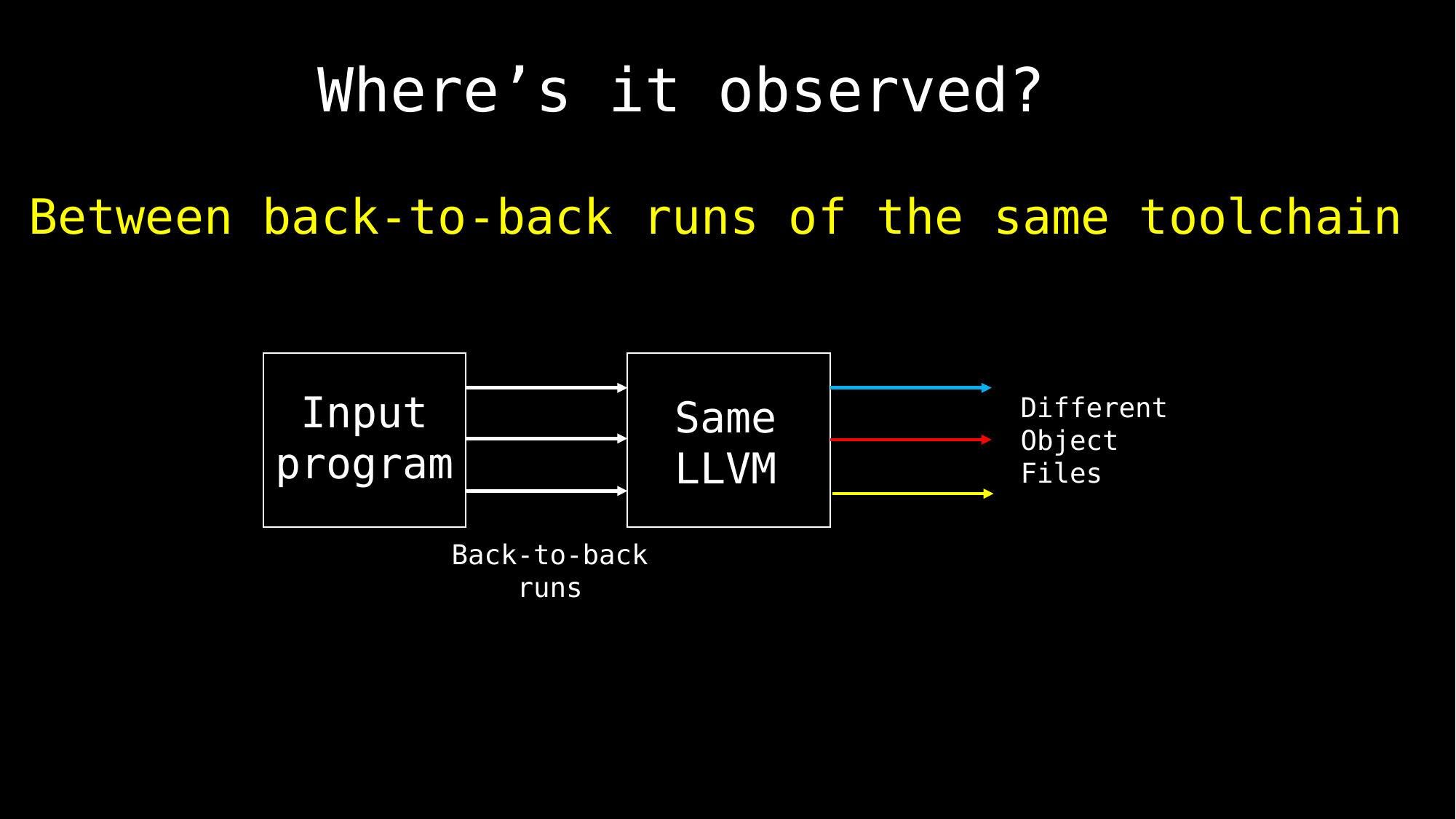

Where’s it observed?
Between back-to-back runs of the same toolchain

Input
program
Same
LLVM
Different
Object
Files
Back-to-back
runs